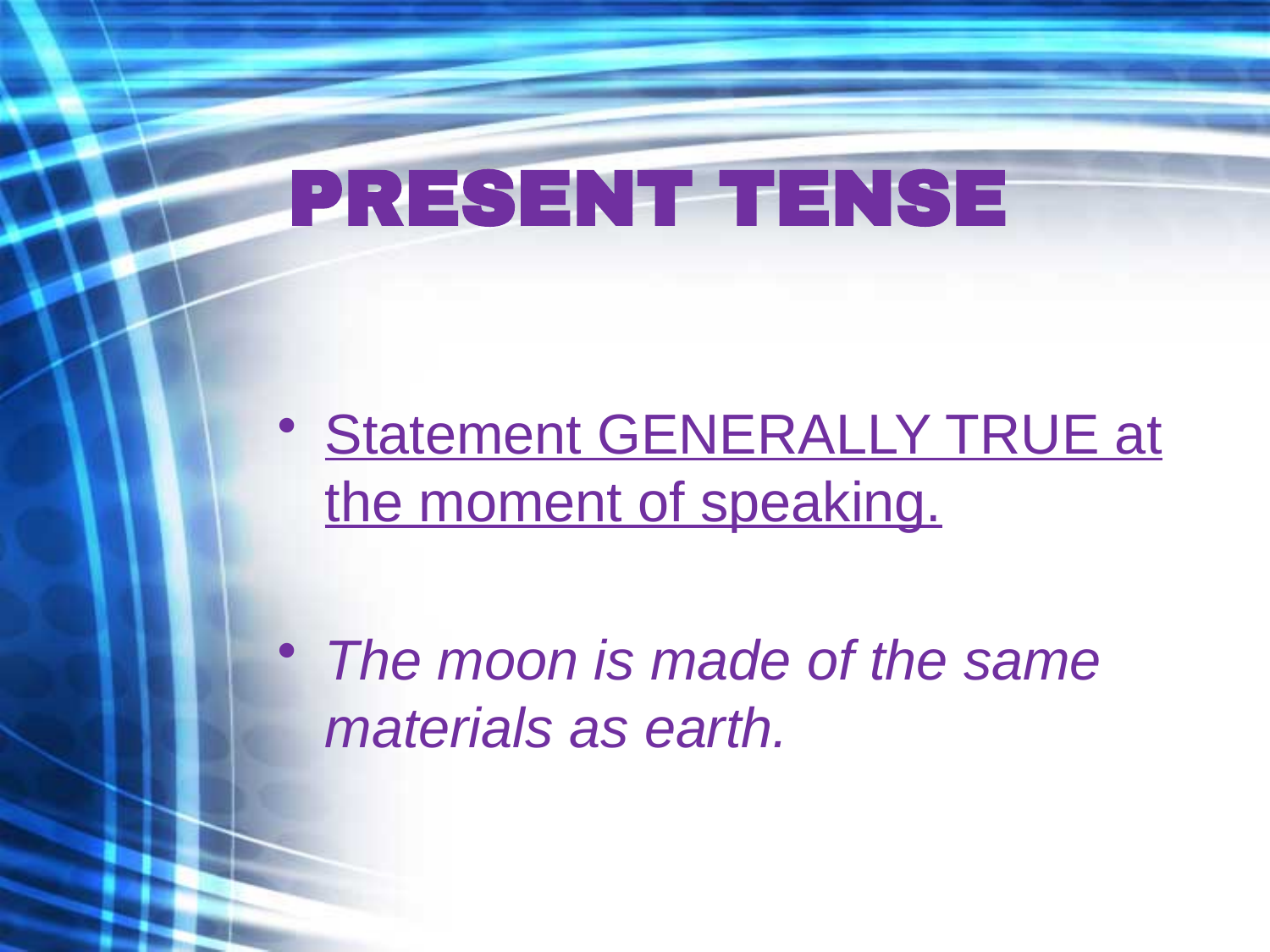

# PRESENT TENSE
Statement GENERALLY TRUE at the moment of speaking.

The moon is made of the same materials as earth.